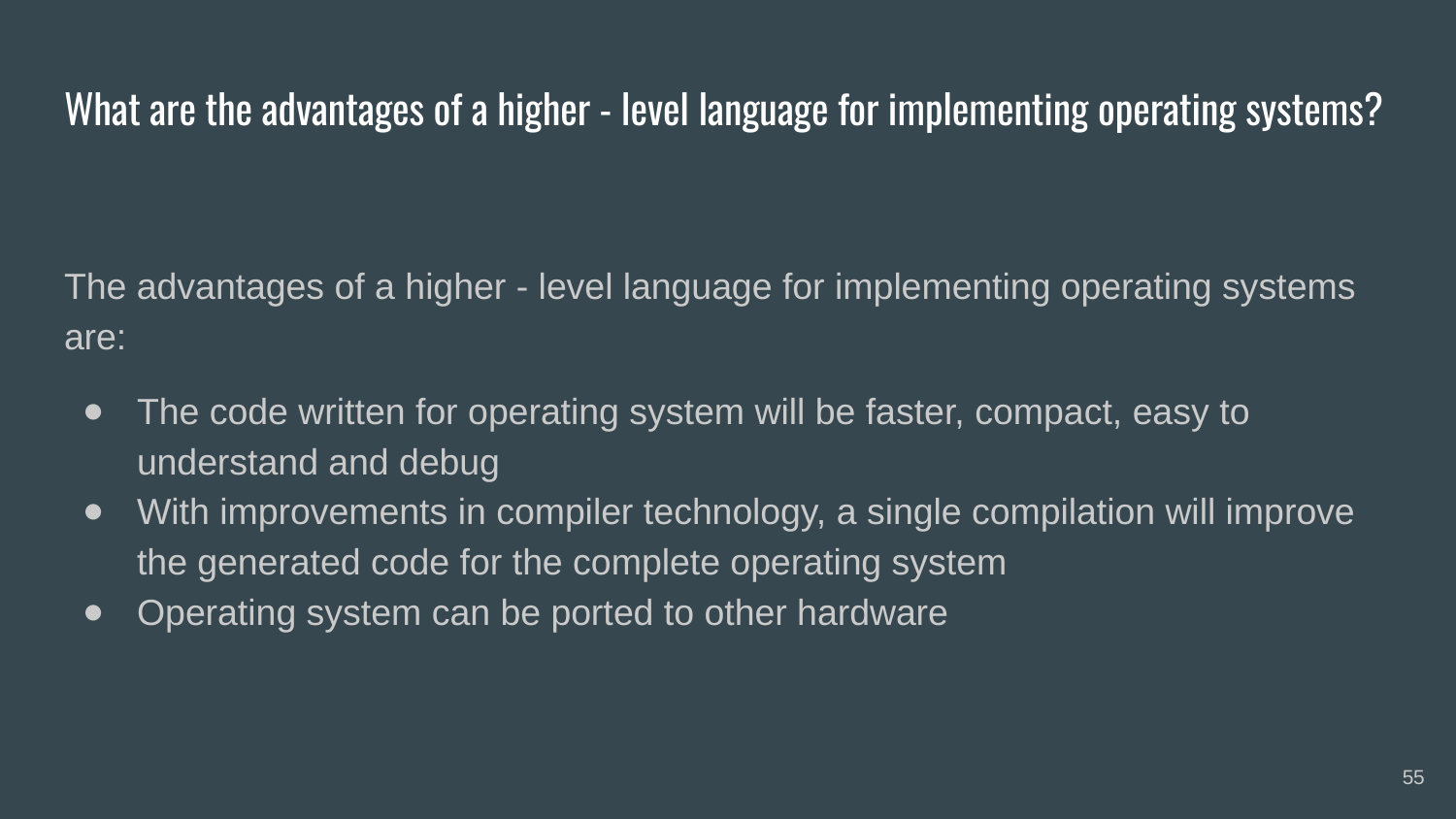

# What are the advantages of a higher - level language for implementing operating systems?
The advantages of a higher - level language for implementing operating systems are:
The code written for operating system will be faster, compact, easy to understand and debug
With improvements in compiler technology, a single compilation will improve the generated code for the complete operating system
Operating system can be ported to other hardware
55